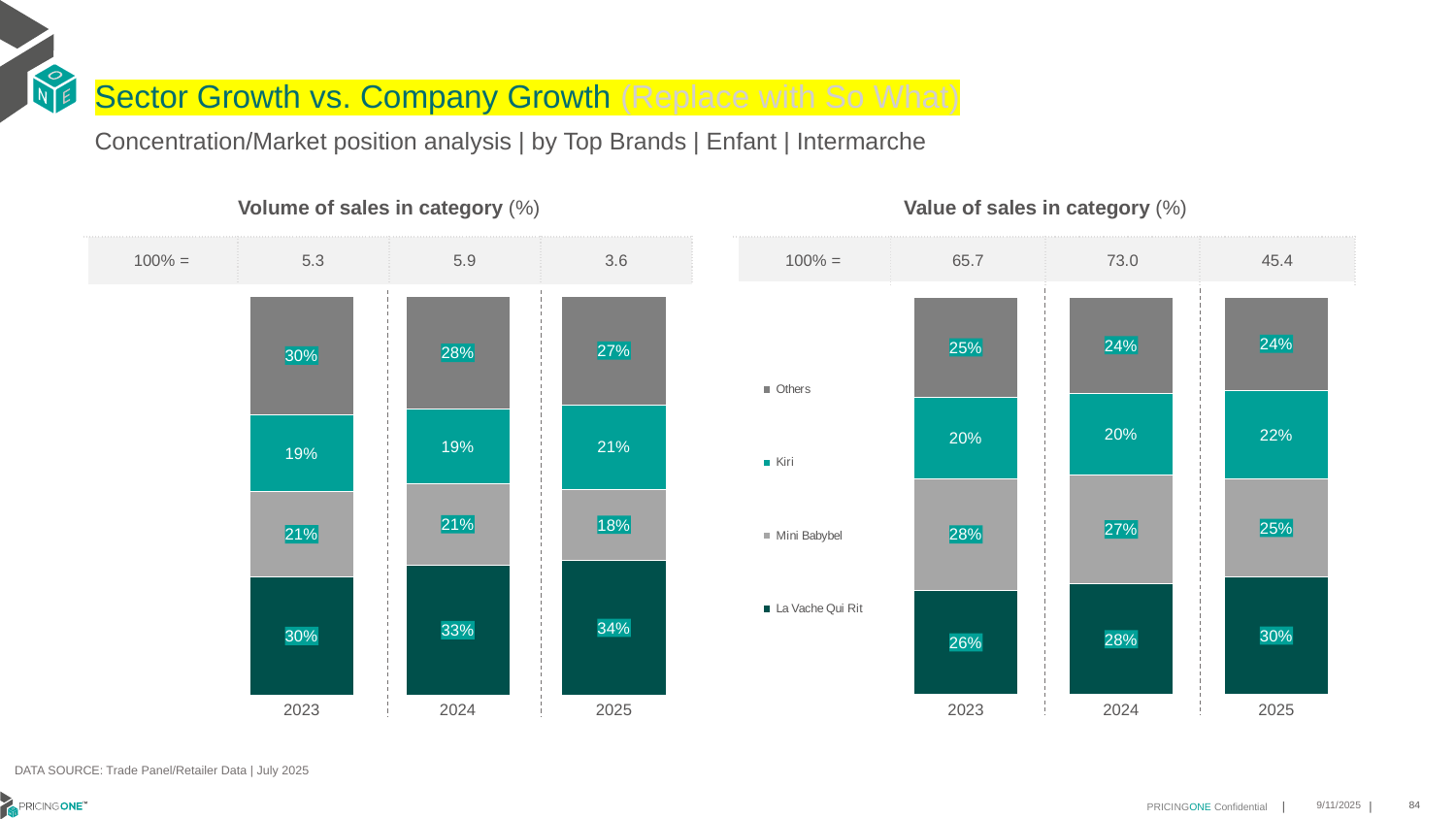

# Sector Growth vs. Company Growth (Replace with So What)
Concentration/Market position analysis | by Top Brands | Enfant | Intermarche
| Volume of sales in category (%) |  |  |  |
| --- | --- | --- | --- |
| 100% = | 5.3 | 5.9 | 3.6 |
| Value of sales in category (%) |  |  |  |
| --- | --- | --- | --- |
| 100% = | 65.7 | 73.0 | 45.4 |

### Chart

| Category | La Vache Qui Rit | Mini Babybel | Kiri | Others |
|---|---|---|---|---|
| 2023 | 0.2965759396197711 | 0.2134260321171511 | 0.19289269337937714 | 0.29710533488370067 |
| 2024 | 0.325784561565323 | 0.20550226154802484 | 0.18515451327796464 | 0.2835586636086876 |
| 2025 | 0.3375189347192099 | 0.17903781576850153 | 0.21147345449503735 | 0.27196979501725127 |

### Chart

| Category | La Vache Qui Rit | Mini Babybel | Kiri | Others |
|---|---|---|---|---|
| 2023 | 0.26280461912711667 | 0.2803338485094617 | 0.20314921266180272 | 0.25371231970161895 |
| 2024 | 0.2780847816218201 | 0.2745487300735395 | 0.20480254429687053 | 0.24256394400776982 |
| 2025 | 0.296200189883389 | 0.24647369496165436 | 0.22207892952952948 | 0.23524718562542724 |
DATA SOURCE: Trade Panel/Retailer Data | July 2025

9/11/2025
84